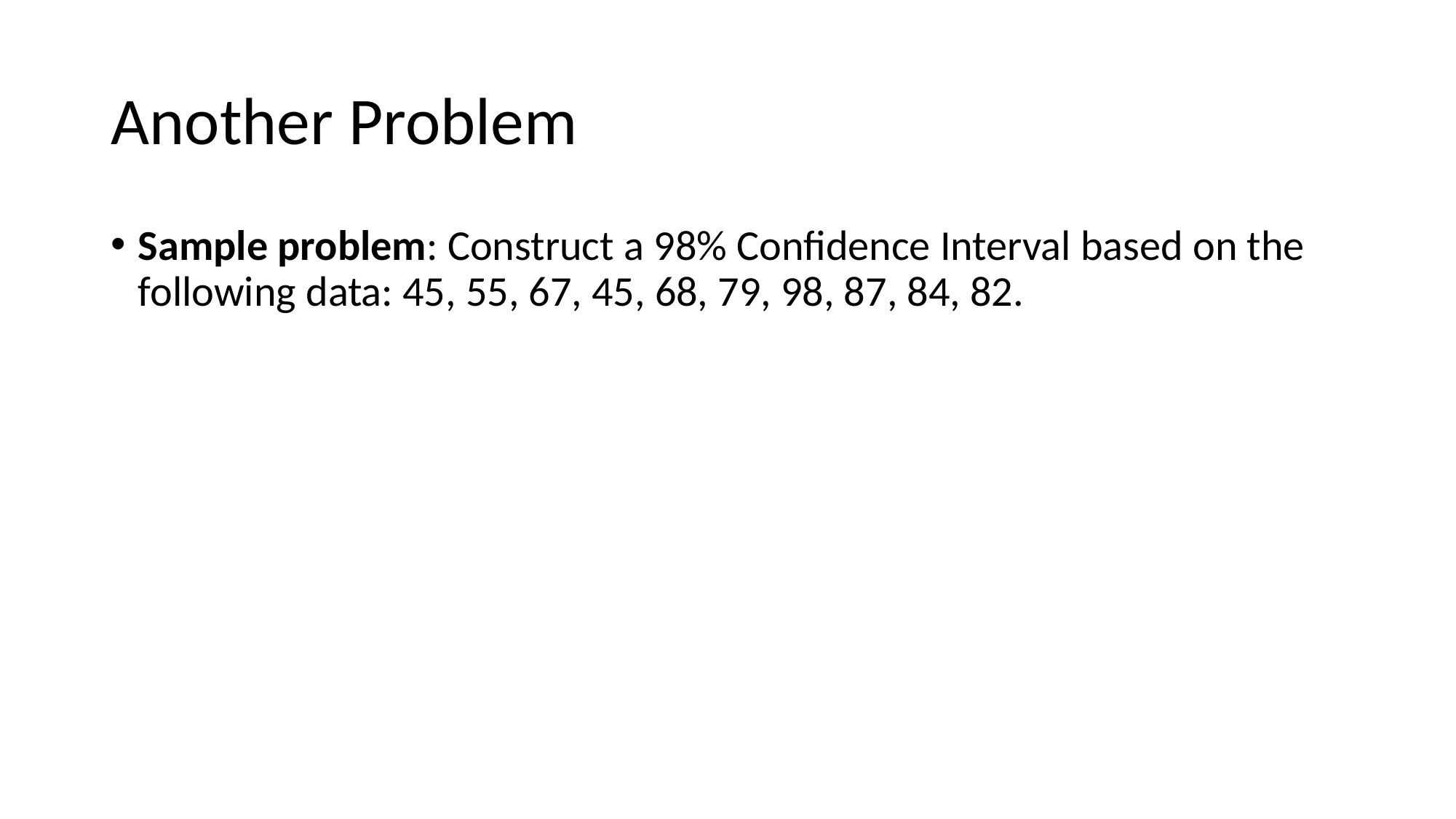

# Another Problem
Sample problem: Construct a 98% Confidence Interval based on the following data: 45, 55, 67, 45, 68, 79, 98, 87, 84, 82.